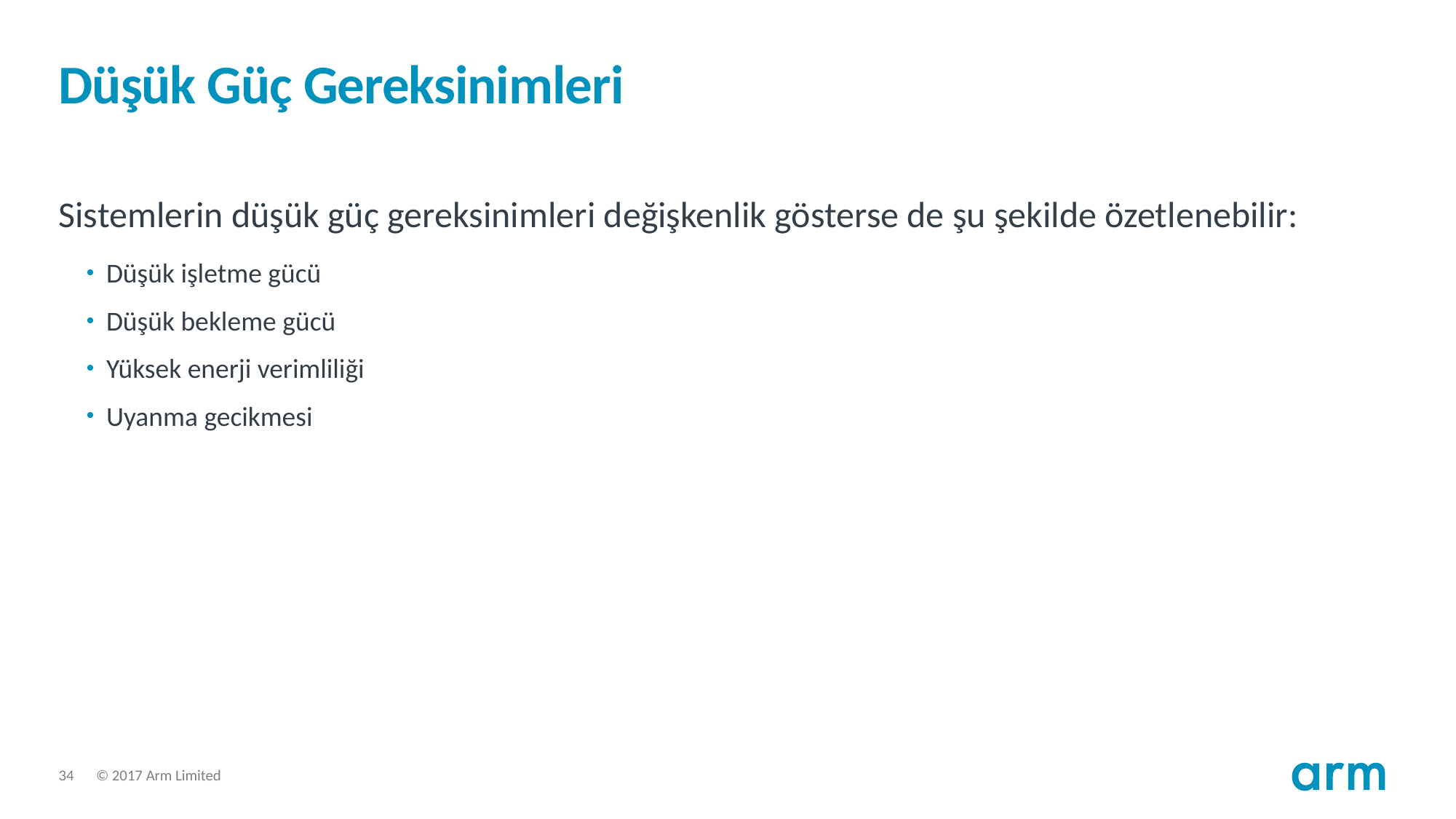

# Düşük Güç Gereksinimleri
Sistemlerin düşük güç gereksinimleri değişkenlik gösterse de şu şekilde özetlenebilir:
Düşük işletme gücü
Düşük bekleme gücü
Yüksek enerji verimliliği
Uyanma gecikmesi